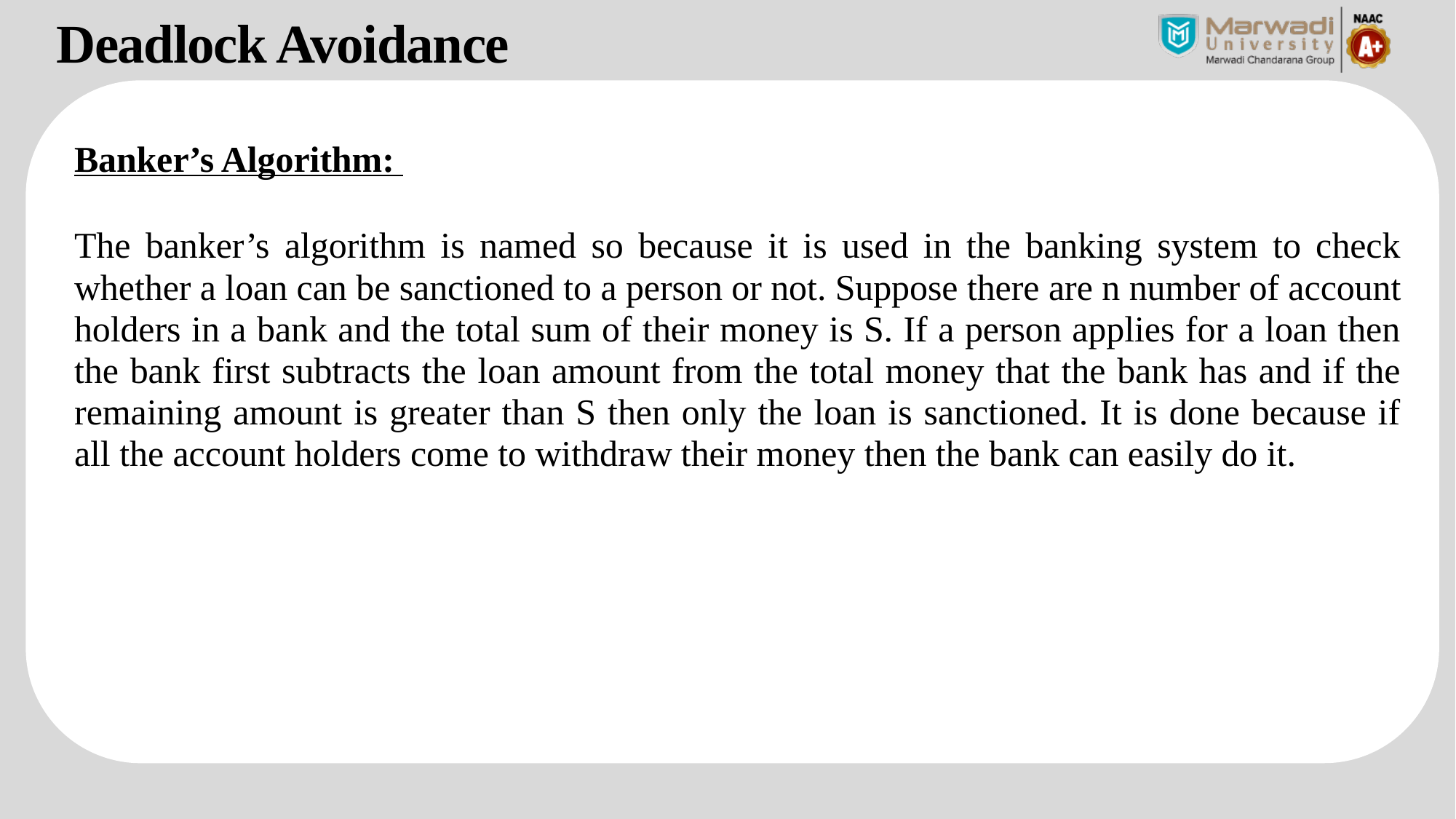

Deadlock Avoidance
Banker’s Algorithm:

The banker’s algorithm is named so because it is used in the banking system to check whether a loan can be sanctioned to a person or not. Suppose there are n number of account holders in a bank and the total sum of their money is S. If a person applies for a loan then the bank first subtracts the loan amount from the total money that the bank has and if the remaining amount is greater than S then only the loan is sanctioned. It is done because if all the account holders come to withdraw their money then the bank can easily do it.